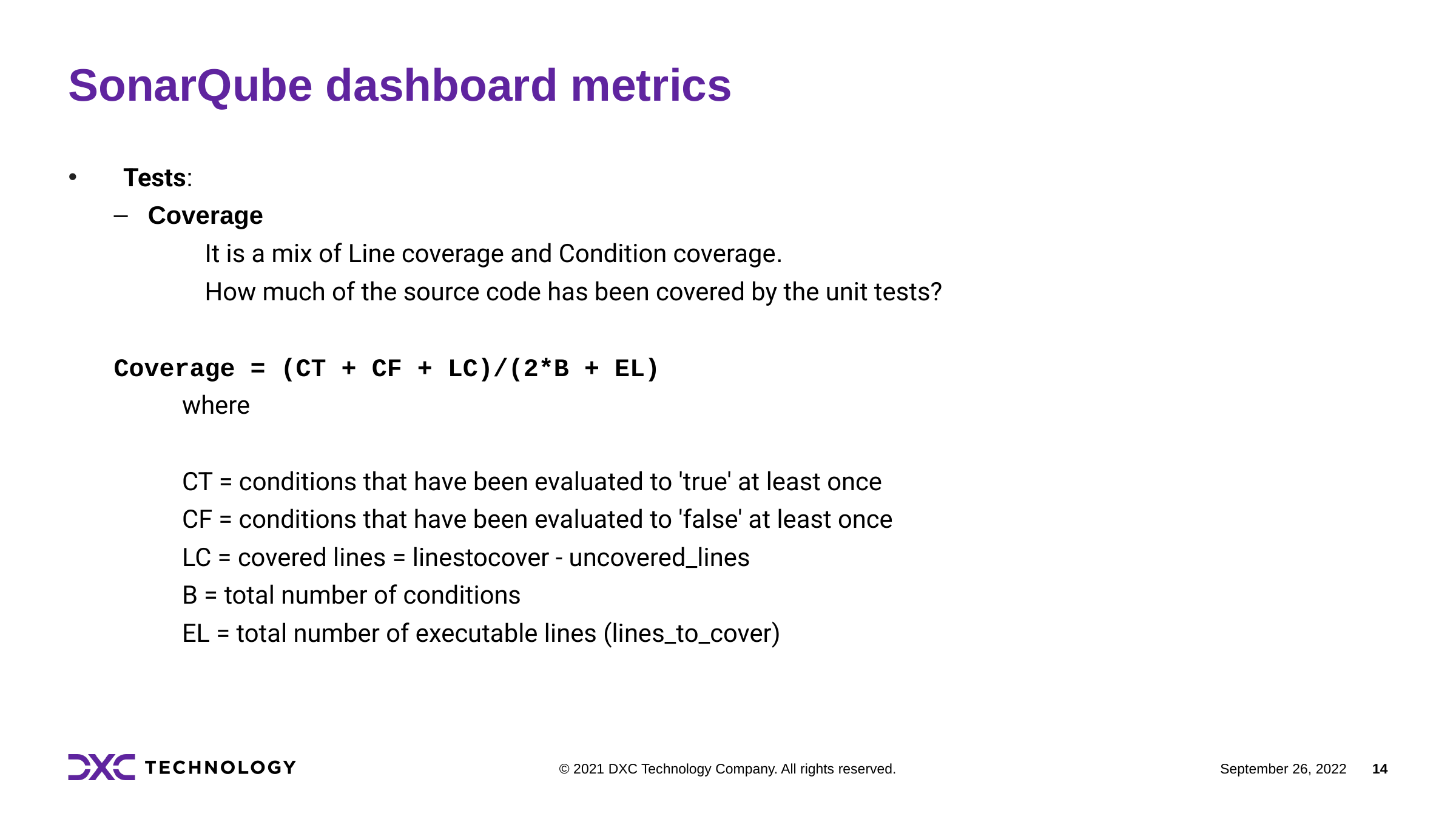

SonarQube dashboard metrics
   Tests:
Coverage
	It is a mix of Line coverage and Condition coverage.
	How much of the source code has been covered by the unit tests?

Coverage = (CT + CF + LC)/(2*B + EL)
where

CT = conditions that have been evaluated to 'true' at least once
CF = conditions that have been evaluated to 'false' at least once
LC = covered lines = linestocover - uncovered_lines
B = total number of conditions
EL = total number of executable lines (lines_to_cover)